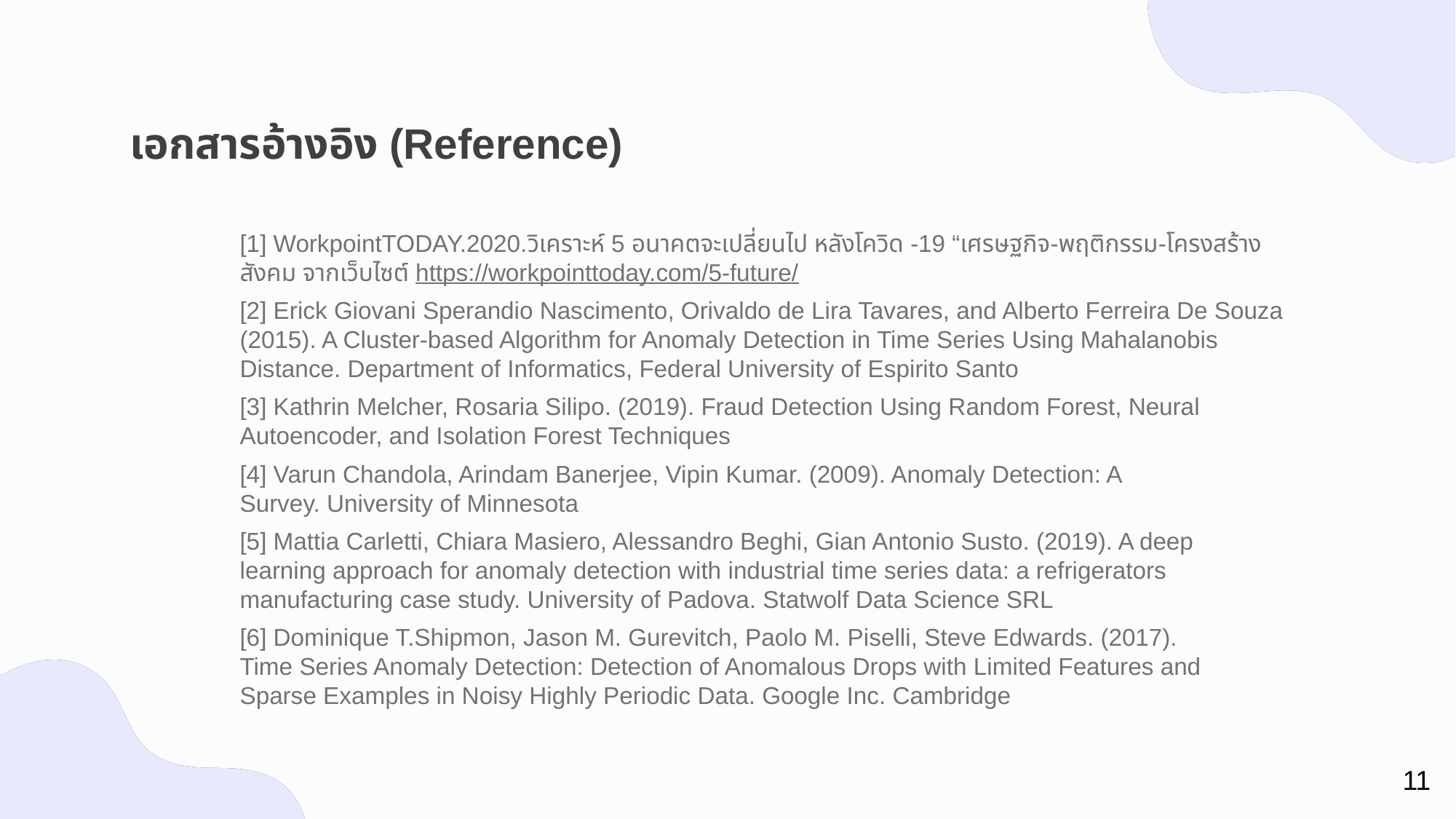

เอกสารอ้างอิง (Reference)
[1] WorkpointTODAY.2020.วิเคราะห์ 5 อนาคตจะเปลี่ยนไป หลังโควิด -19 “เศรษฐกิจ-พฤติกรรม-โครงสร้างสังคม จากเว็บไซต์ https://workpointtoday.com/5-future/
[2] Erick Giovani Sperandio Nascimento, Orivaldo de Lira Tavares, and Alberto Ferreira De Souza (2015). A Cluster-based Algorithm for Anomaly Detection in Time Series Using Mahalanobis Distance. Department of Informatics, Federal University of Espirito Santo
[3] Kathrin Melcher, Rosaria Silipo. (2019). Fraud Detection Using Random Forest, Neural
Autoencoder, and Isolation Forest Techniques
[4] Varun Chandola, Arindam Banerjee, Vipin Kumar. (2009). Anomaly Detection: A
Survey. University of Minnesota
[5] Mattia Carletti, Chiara Masiero, Alessandro Beghi, Gian Antonio Susto. (2019). A deep
learning approach for anomaly detection with industrial time series data: a refrigerators manufacturing case study. University of Padova. Statwolf Data Science SRL
[6] Dominique T.Shipmon, Jason M. Gurevitch, Paolo M. Piselli, Steve Edwards. (2017).
Time Series Anomaly Detection: Detection of Anomalous Drops with Limited Features and Sparse Examples in Noisy Highly Periodic Data. Google Inc. Cambridge

11